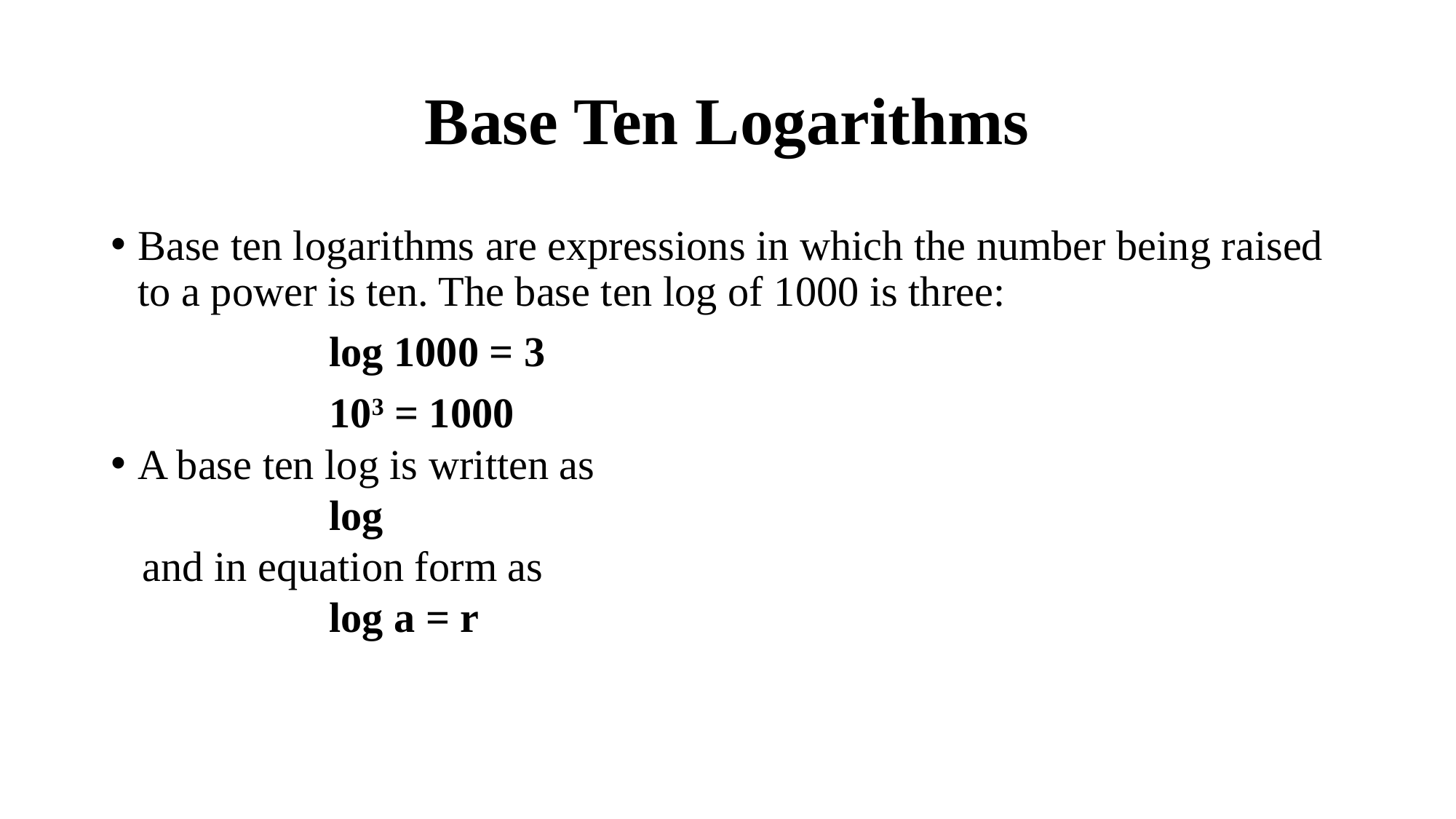

# Base Ten Logarithms
Base ten logarithms are expressions in which the number being raised to a power is ten. The base ten log of 1000 is three:
		log 1000 = 3
		103 = 1000
A base ten log is written as
		log
   and in equation form as
		log a = r